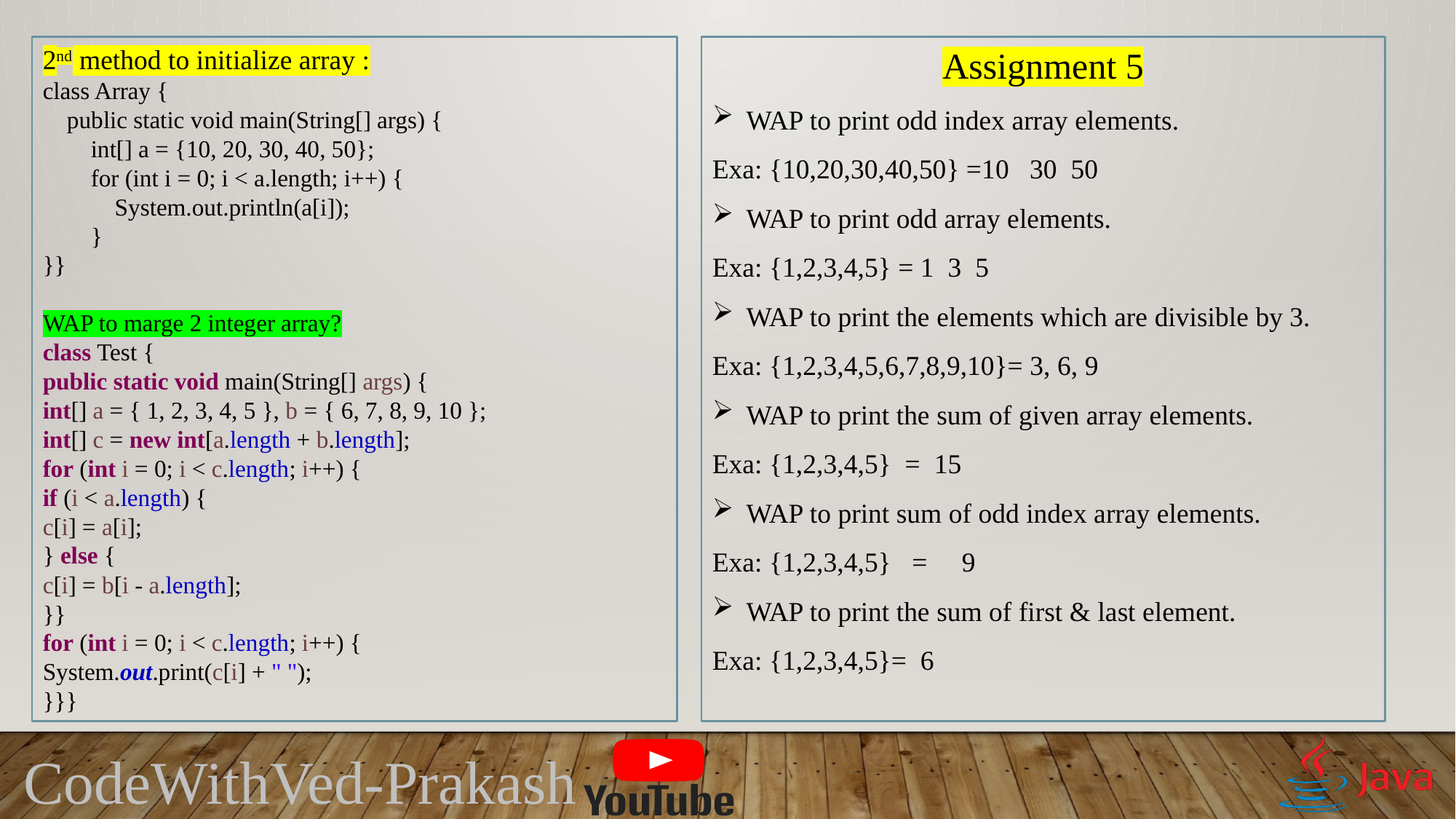

Assignment 5
WAP to print odd index array elements.
Exa: {10,20,30,40,50} =10   30  50
WAP to print odd array elements.
Exa: {1,2,3,4,5} = 1  3  5
WAP to print the elements which are divisible by 3.
Exa: {1,2,3,4,5,6,7,8,9,10}= 3, 6, 9
WAP to print the sum of given array elements.
Exa: {1,2,3,4,5}  =  15
WAP to print sum of odd index array elements.
Exa: {1,2,3,4,5}   =     9
WAP to print the sum of first & last element.
Exa: {1,2,3,4,5}=  6

2nd method to initialize array :
class Array {
    public static void main(String[] args) {
        int[] a = {10, 20, 30, 40, 50};
        for (int i = 0; i < a.length; i++) {
            System.out.println(a[i]);
        }
}}
WAP to marge 2 integer array?
class Test {
public static void main(String[] args) {
int[] a = { 1, 2, 3, 4, 5 }, b = { 6, 7, 8, 9, 10 };
int[] c = new int[a.length + b.length];
for (int i = 0; i < c.length; i++) {
if (i < a.length) {
c[i] = a[i];
} else {
c[i] = b[i - a.length];
}}
for (int i = 0; i < c.length; i++) {
System.out.print(c[i] + " ");
}}}